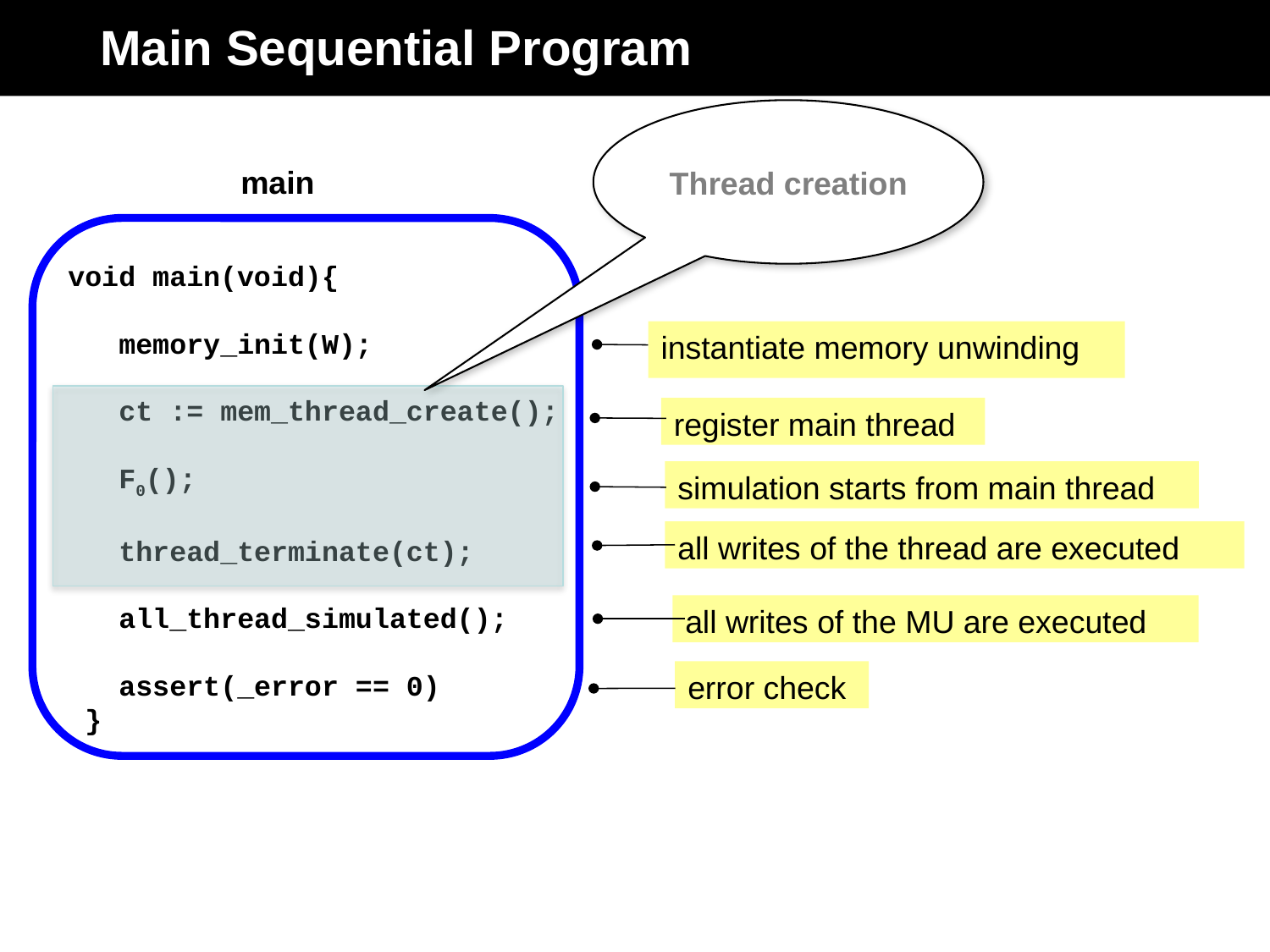

# Main Sequential Program
Thread creation

main

  void main(void){

     memory_init(W);

     ct := mem_thread_create();

     F0();

     thread_terminate(ct);

     all_thread_simulated();

     assert(_error == 0)
   }

instantiate memory unwinding
register main thread
simulation starts from main thread
all writes of the thread are executed
all writes of the MU are executed
error check